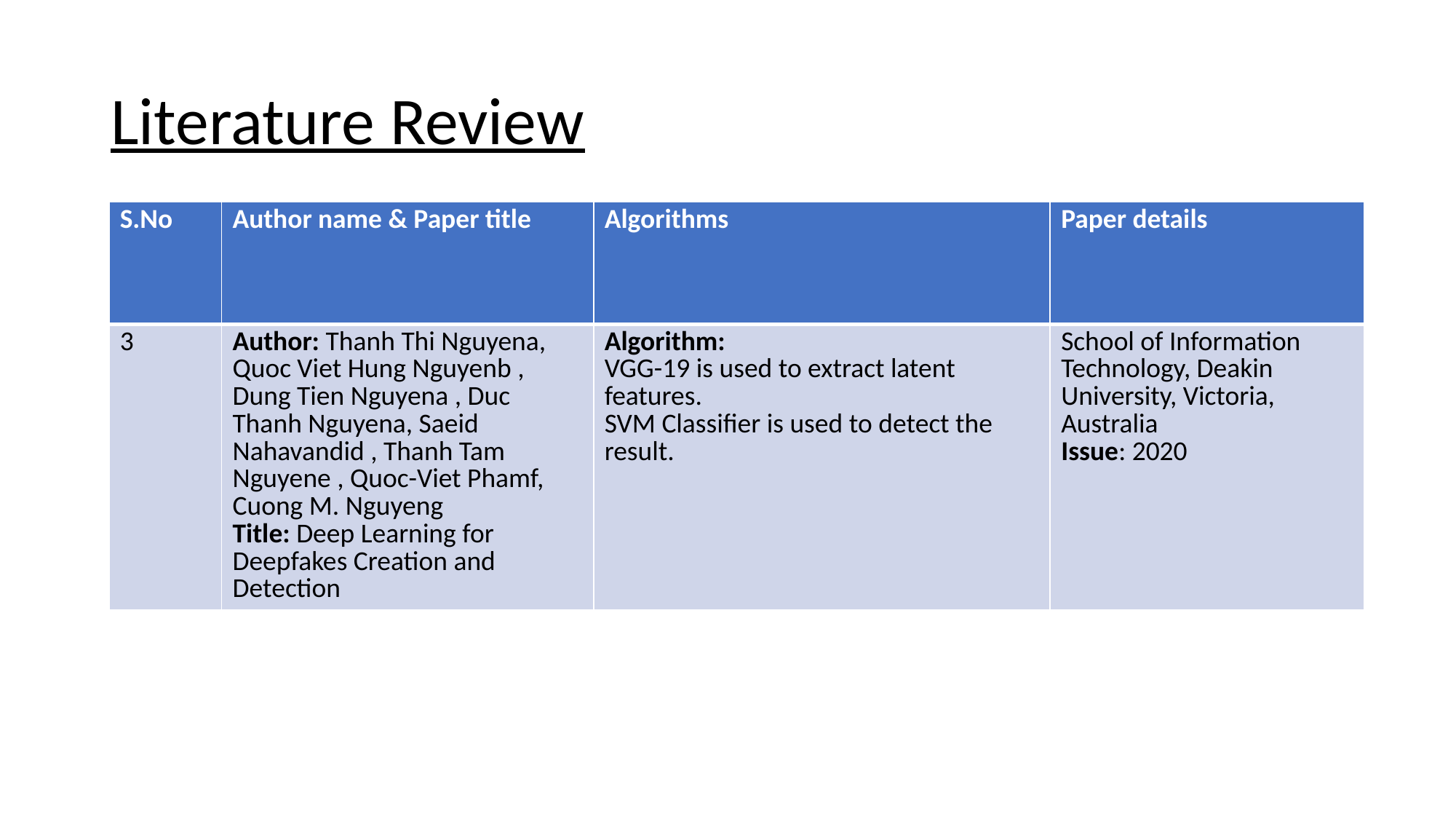

# Literature Review
| S.No | Author name & Paper title | Algorithms | Paper details |
| --- | --- | --- | --- |
| 3 | Author: Thanh Thi Nguyena, Quoc Viet Hung Nguyenb , Dung Tien Nguyena , Duc Thanh Nguyena, Saeid Nahavandid , Thanh Tam Nguyene , Quoc-Viet Phamf, Cuong M. Nguyeng Title: Deep Learning for Deepfakes Creation and Detection | Algorithm: VGG-19 is used to extract latent features. SVM Classifier is used to detect the result. | School of Information Technology, Deakin University, Victoria, Australia Issue: 2020 |